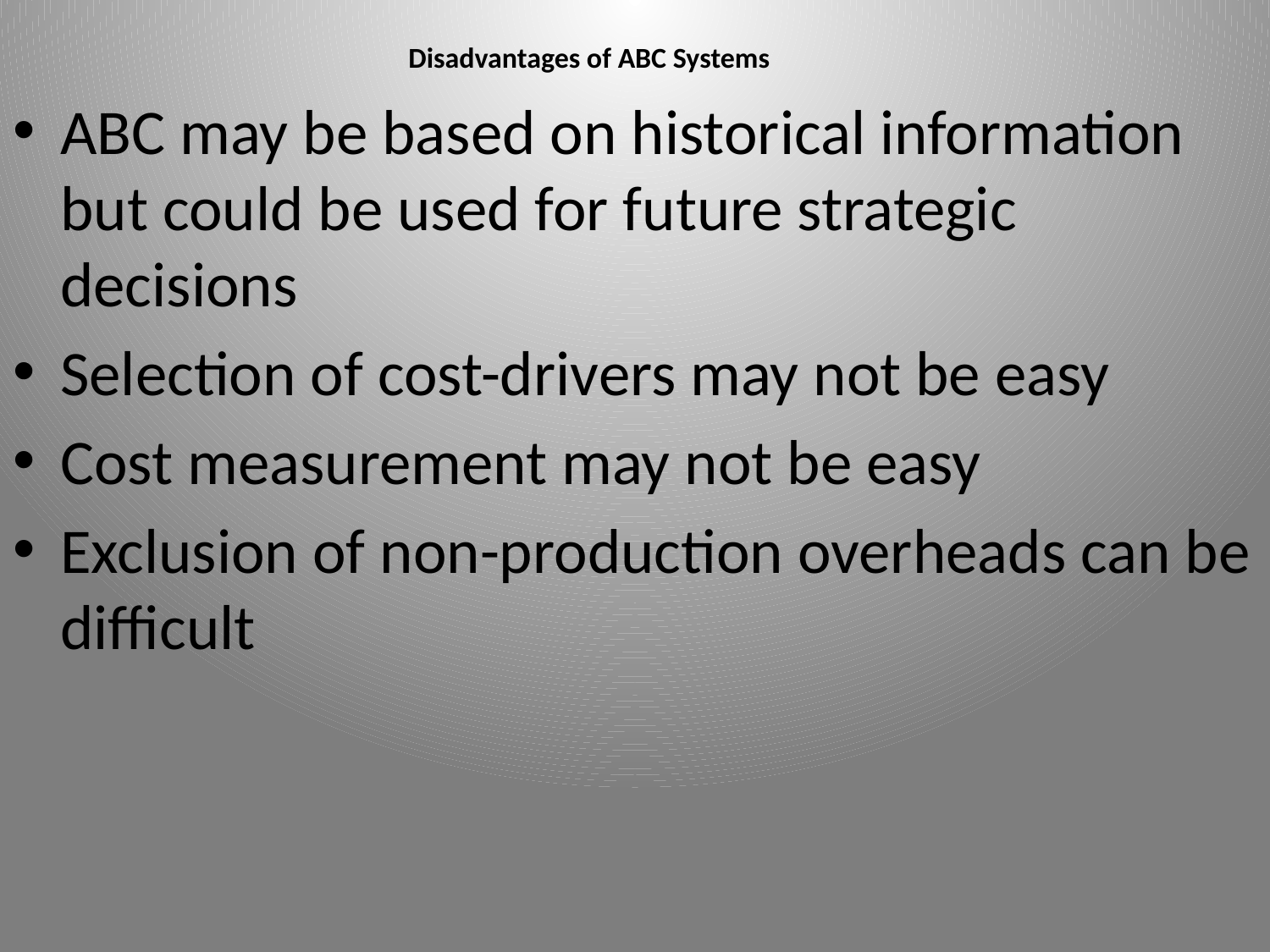

# Disadvantages of ABC Systems
ABC may be based on historical information but could be used for future strategic decisions
Selection of cost-drivers may not be easy
Cost measurement may not be easy
Exclusion of non-production overheads can be difficult